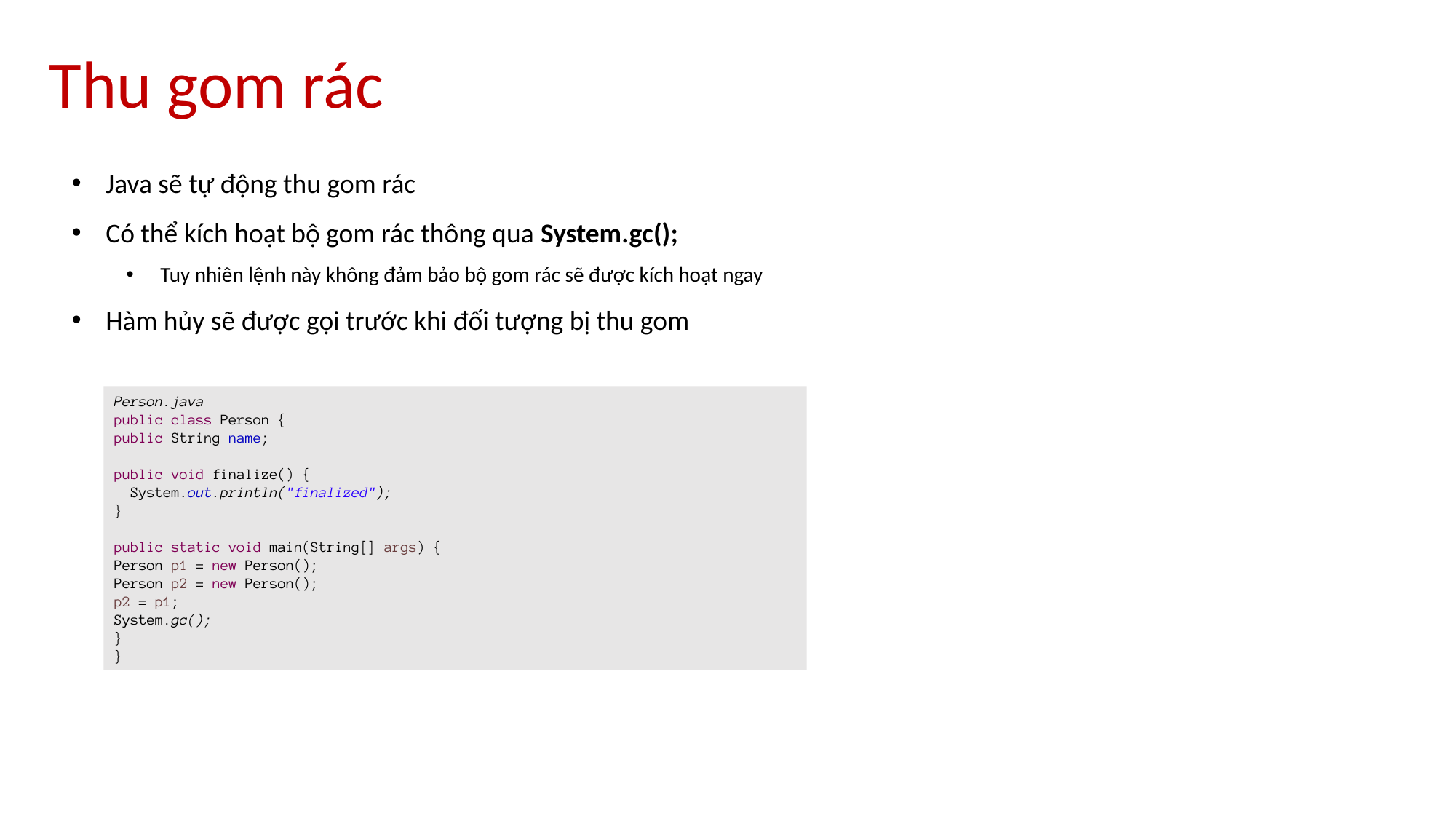

# Thu gom rác
Java sẽ tự động thu gom rác
Có thể kích hoạt bộ gom rác thông qua System.gc();
Tuy nhiên lệnh này không đảm bảo bộ gom rác sẽ được kích hoạt ngay
Hàm hủy sẽ được gọi trước khi đối tượng bị thu gom
Person.java
public class Person {
public String name;

public void finalize() {
  System.out.println("finalized");
}

public static void main(String[] args) {
Person p1 = new Person();
Person p2 = new Person();
p2 = p1;
System.gc();
}
}